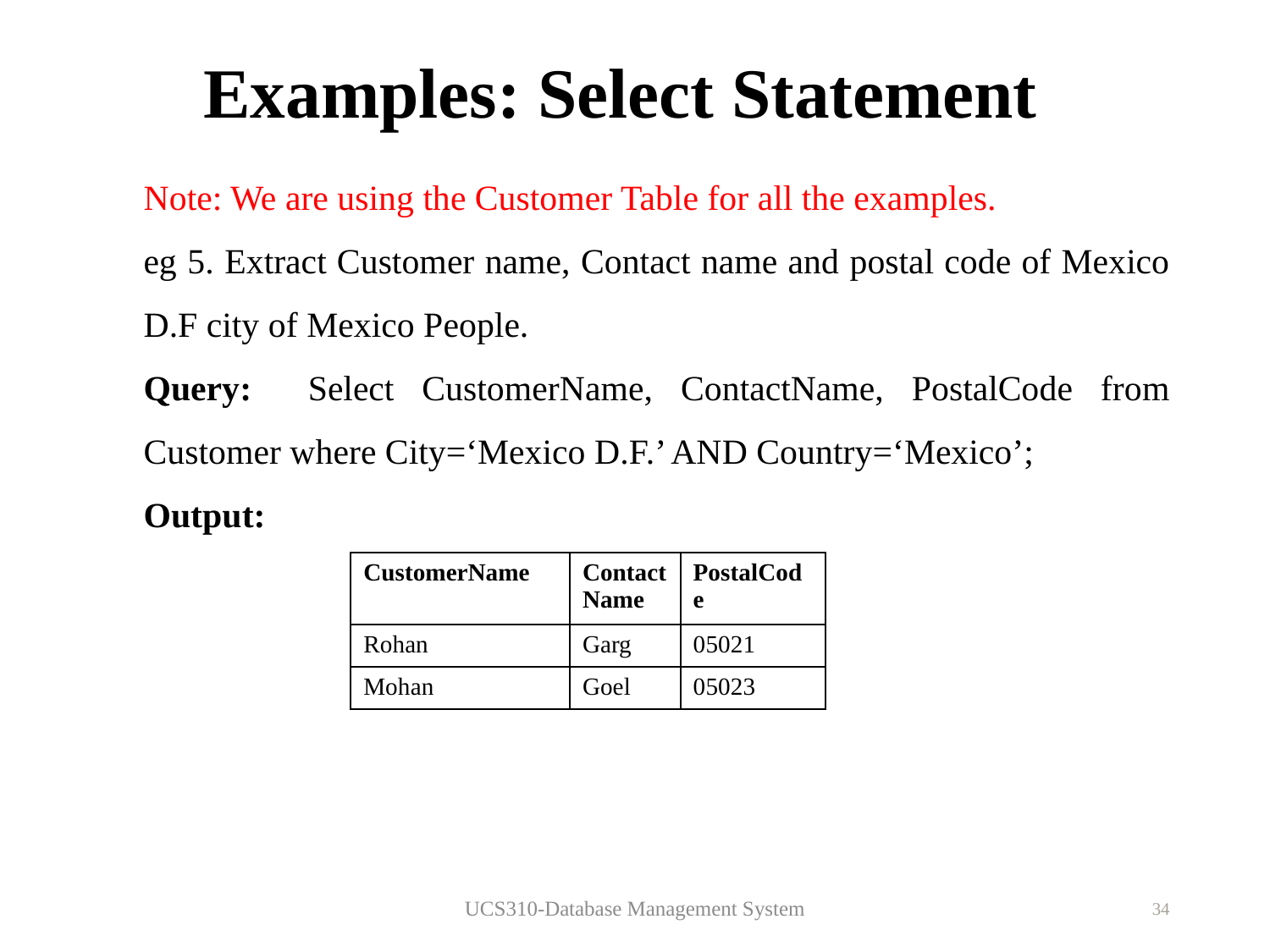

# Examples: Select Statement
Note: We are using the Customer Table for all the examples.
eg 5. Extract Customer name, Contact name and postal code of Mexico D.F city of Mexico People.
Query:  Select CustomerName, ContactName, PostalCode from Customer where City=‘Mexico D.F.’ AND Country=‘Mexico’;
Output:

| CustomerName | ContactName | PostalCode |
| --- | --- | --- |
| Rohan | Garg | 05021 |
| Mohan | Goel | 05023 |
UCS310-Database Management System
34